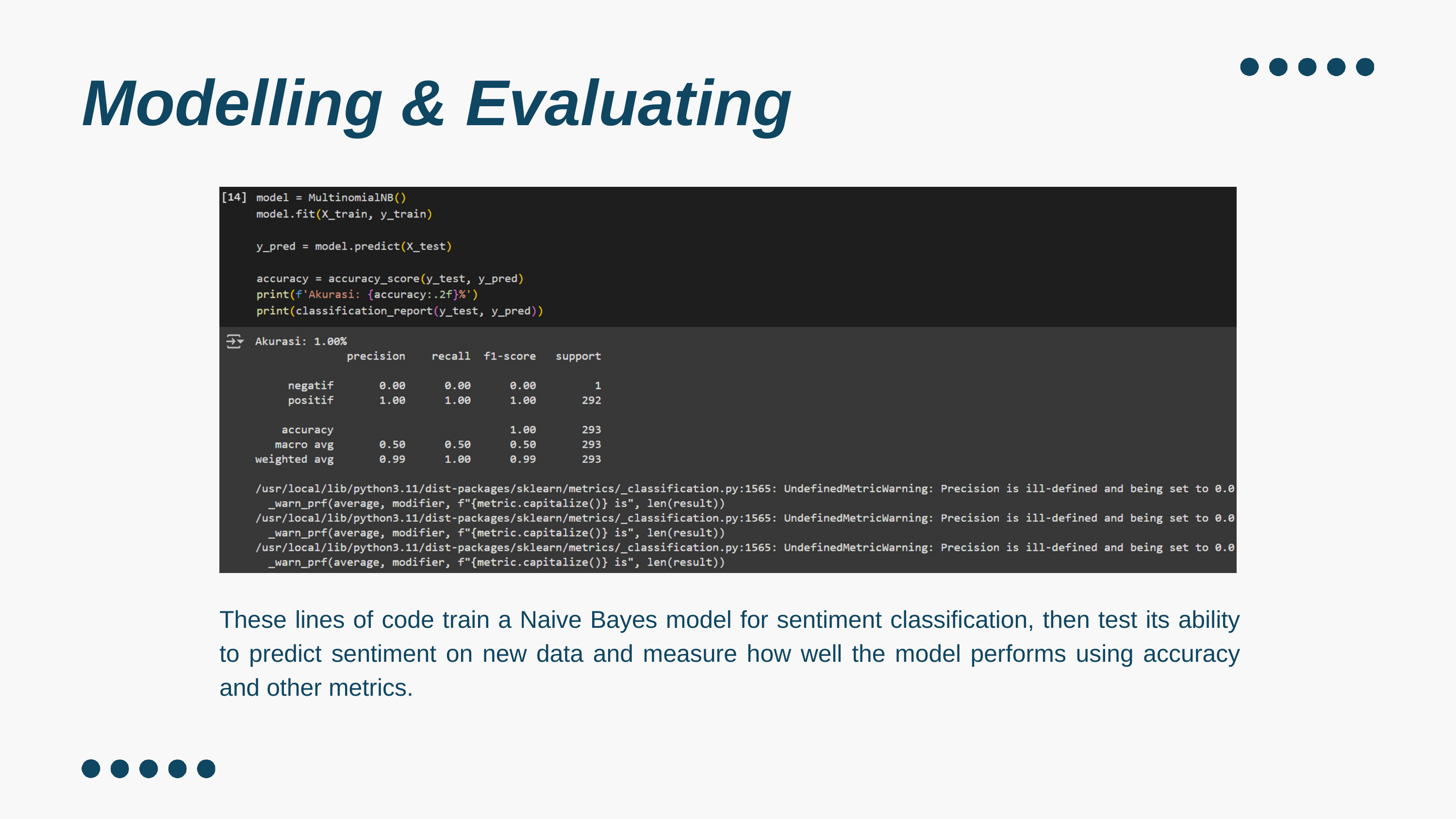

Modelling & Evaluating

These lines of code train a Naive Bayes model for sentiment classification, then test its ability to predict sentiment on new data and measure how well the model performs using accuracy and other metrics.